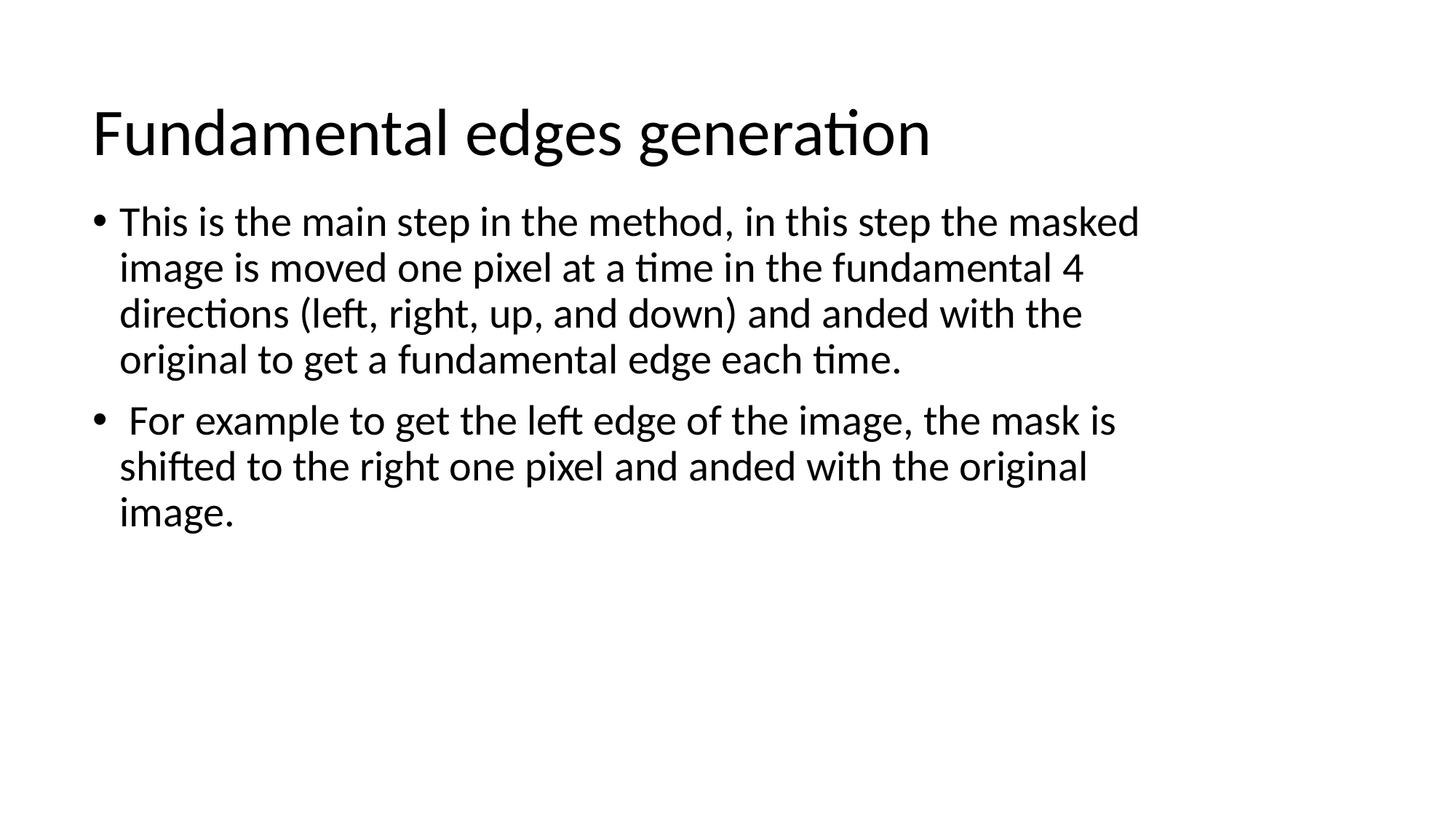

# Fundamental edges generation
This is the main step in the method, in this step the masked image is moved one pixel at a time in the fundamental 4 directions (left, right, up, and down) and anded with the original to get a fundamental edge each time.
 For example to get the left edge of the image, the mask is shifted to the right one pixel and anded with the original image.